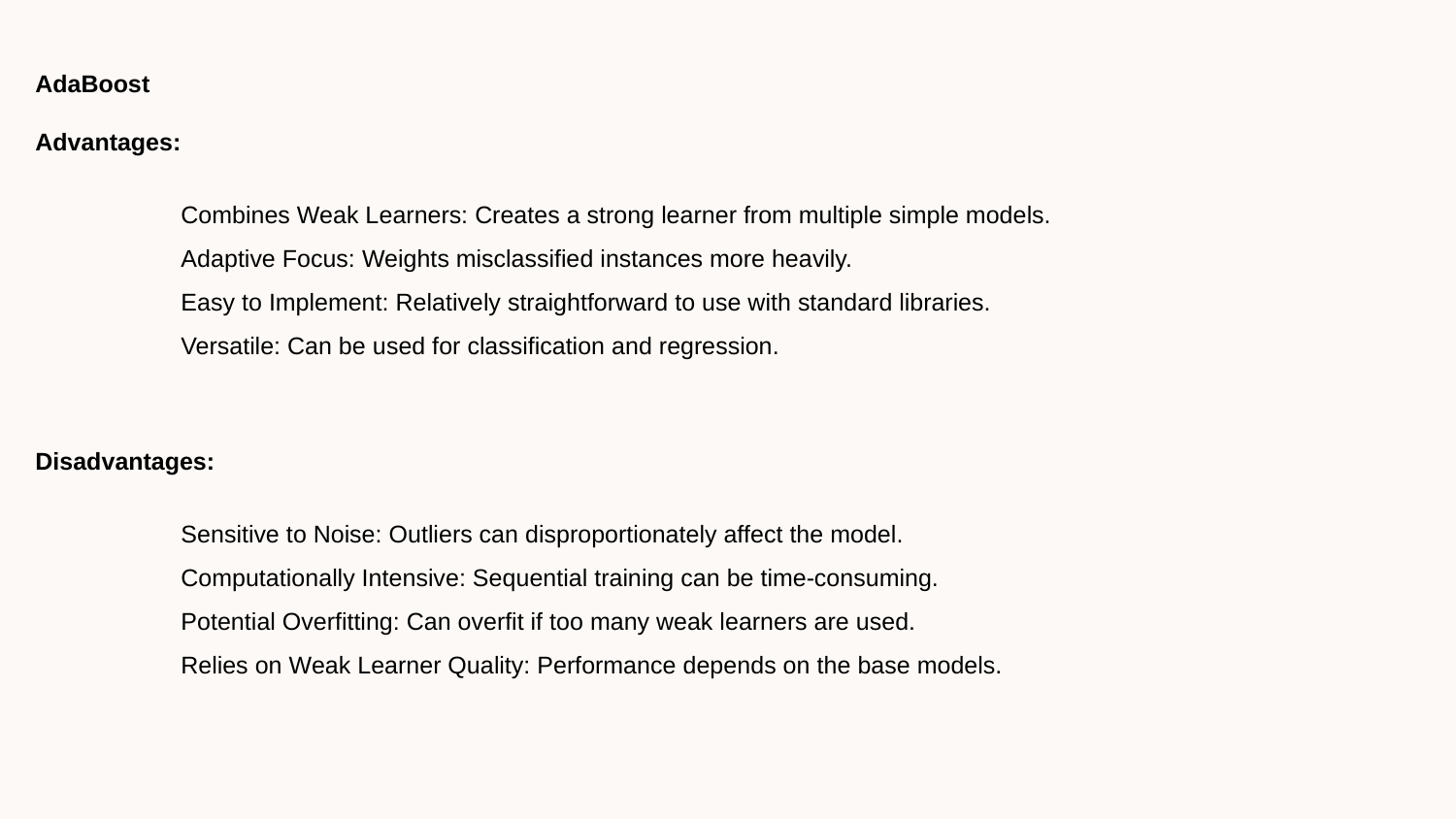

AdaBoost

Advantages:

	Combines Weak Learners: Creates a strong learner from multiple simple models.
	Adaptive Focus: Weights misclassified instances more heavily.
	Easy to Implement: Relatively straightforward to use with standard libraries.
	Versatile: Can be used for classification and regression.

Disadvantages:

	Sensitive to Noise: Outliers can disproportionately affect the model.
	Computationally Intensive: Sequential training can be time-consuming.
	Potential Overfitting: Can overfit if too many weak learners are used.
	Relies on Weak Learner Quality: Performance depends on the base models.